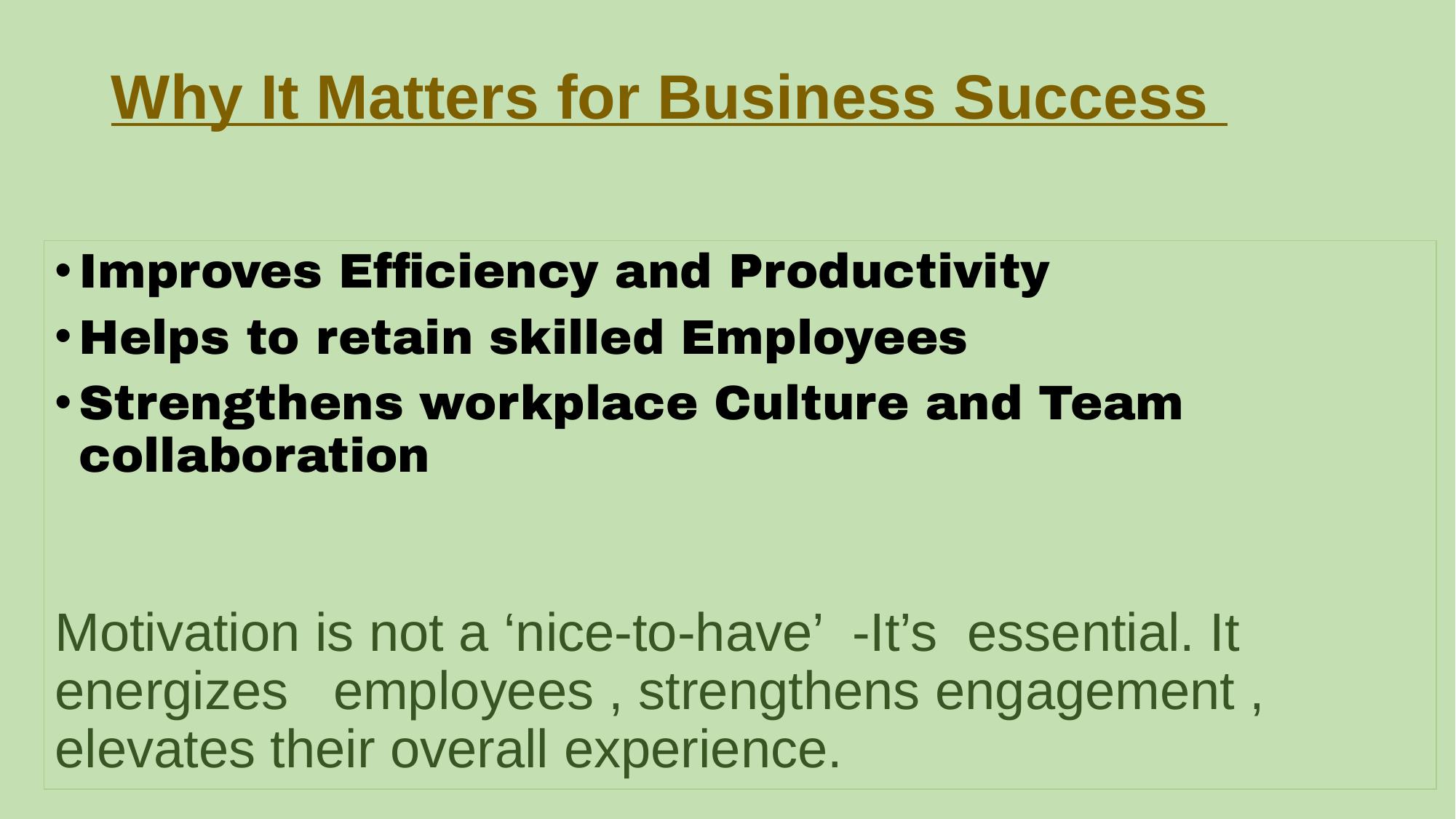

# Why It Matters for Business Success
Improves Efficiency and Productivity
Helps to retain skilled Employees
Strengthens workplace Culture and Team collaboration

Motivation is not a ‘nice-to-have’  -It’s  essential. It energizes   employees , strengthens engagement , elevates their overall experience.